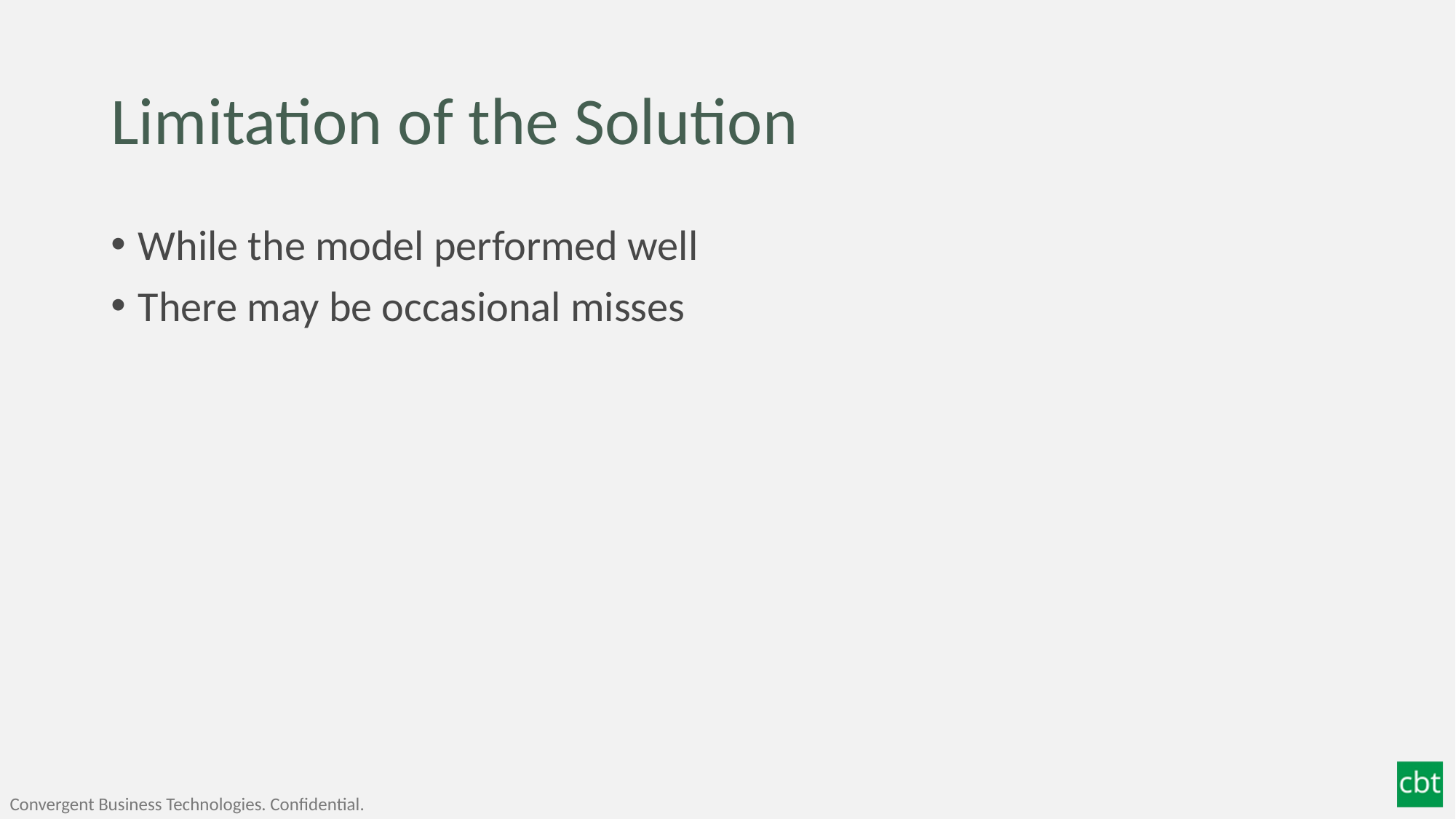

# Limitation of the Solution
While the model performed well
There may be occasional misses